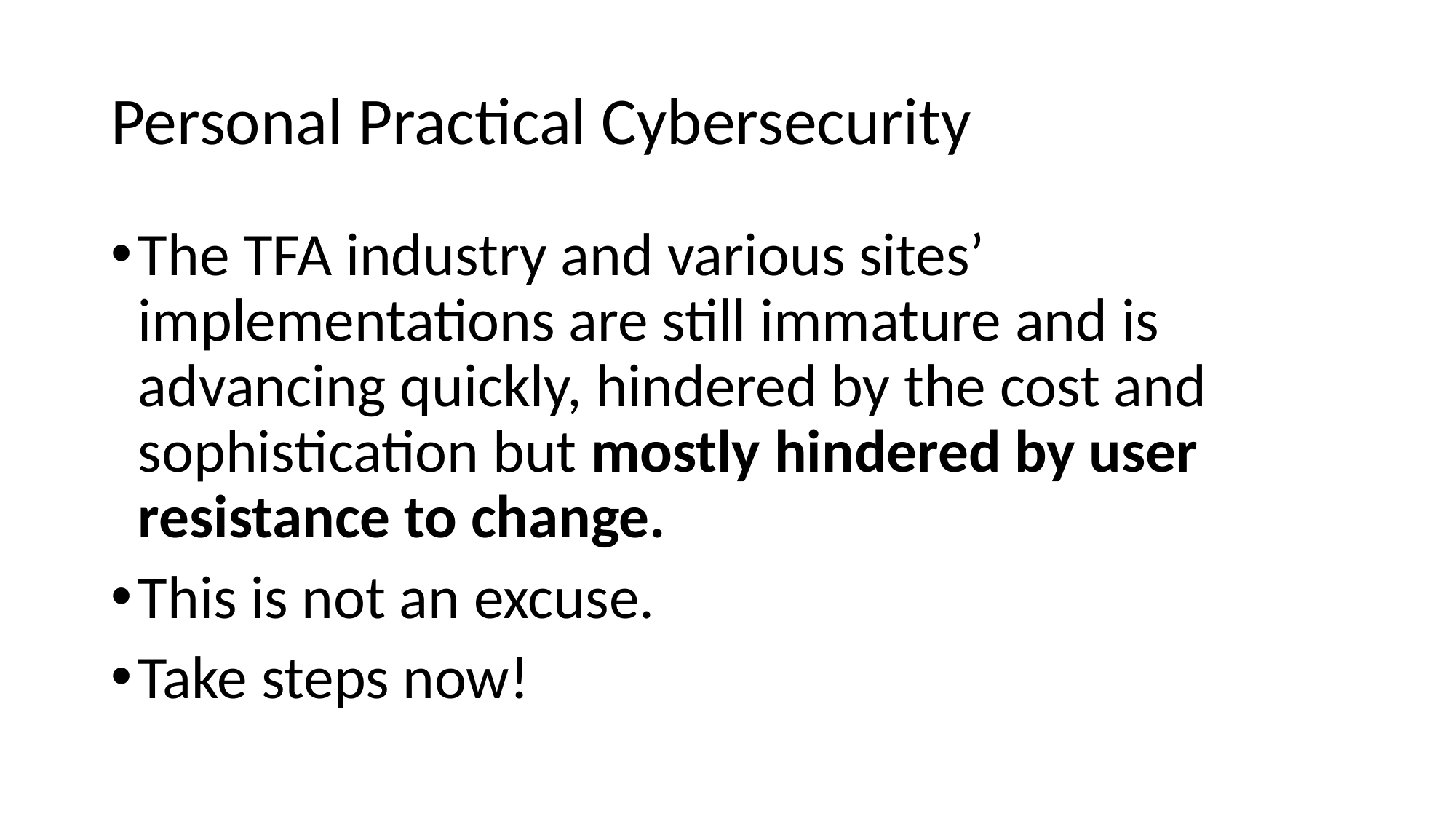

# Personal Practical Cybersecurity
The TFA industry and various sites’ implementations are still immature and is advancing quickly, hindered by the cost and sophistication but mostly hindered by user resistance to change.
This is not an excuse.
Take steps now!